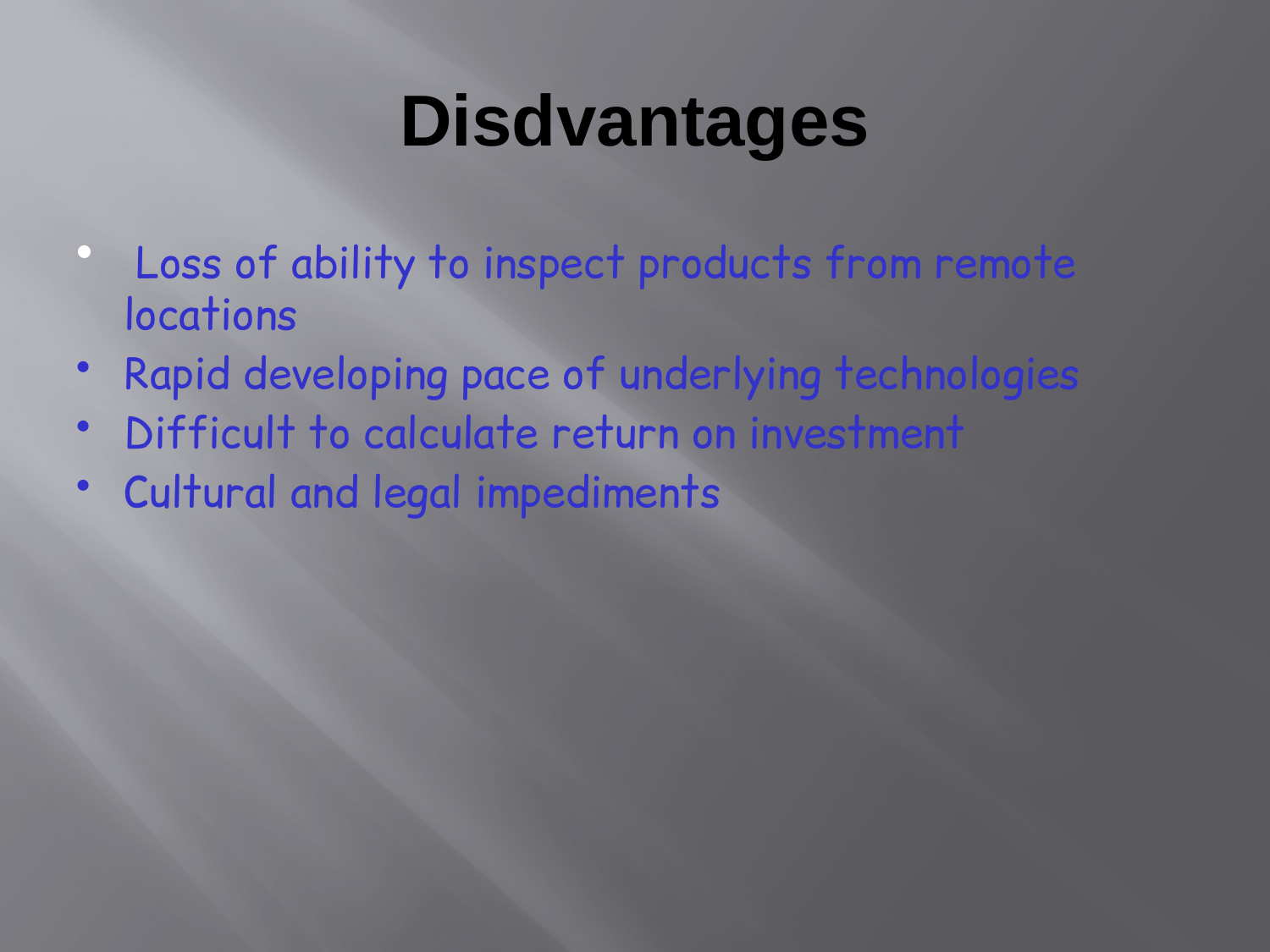

# Disdvantages
 Loss of ability to inspect products from remote locations
Rapid developing pace of underlying technologies
Difficult to calculate return on investment
Cultural and legal impediments